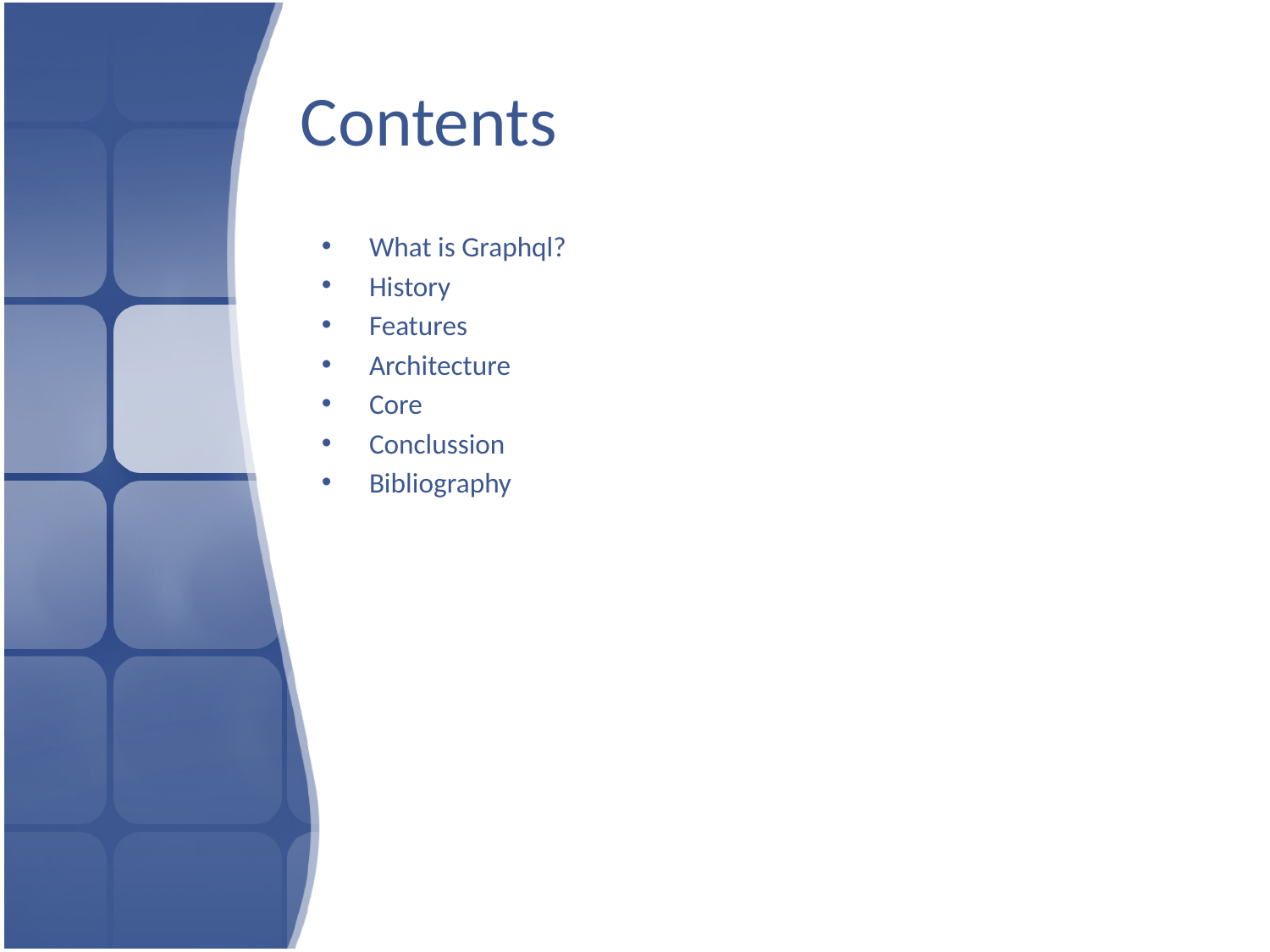

# Contents
What is Graphql?
History
Features
Architecture
Core
Conclussion
Bibliography